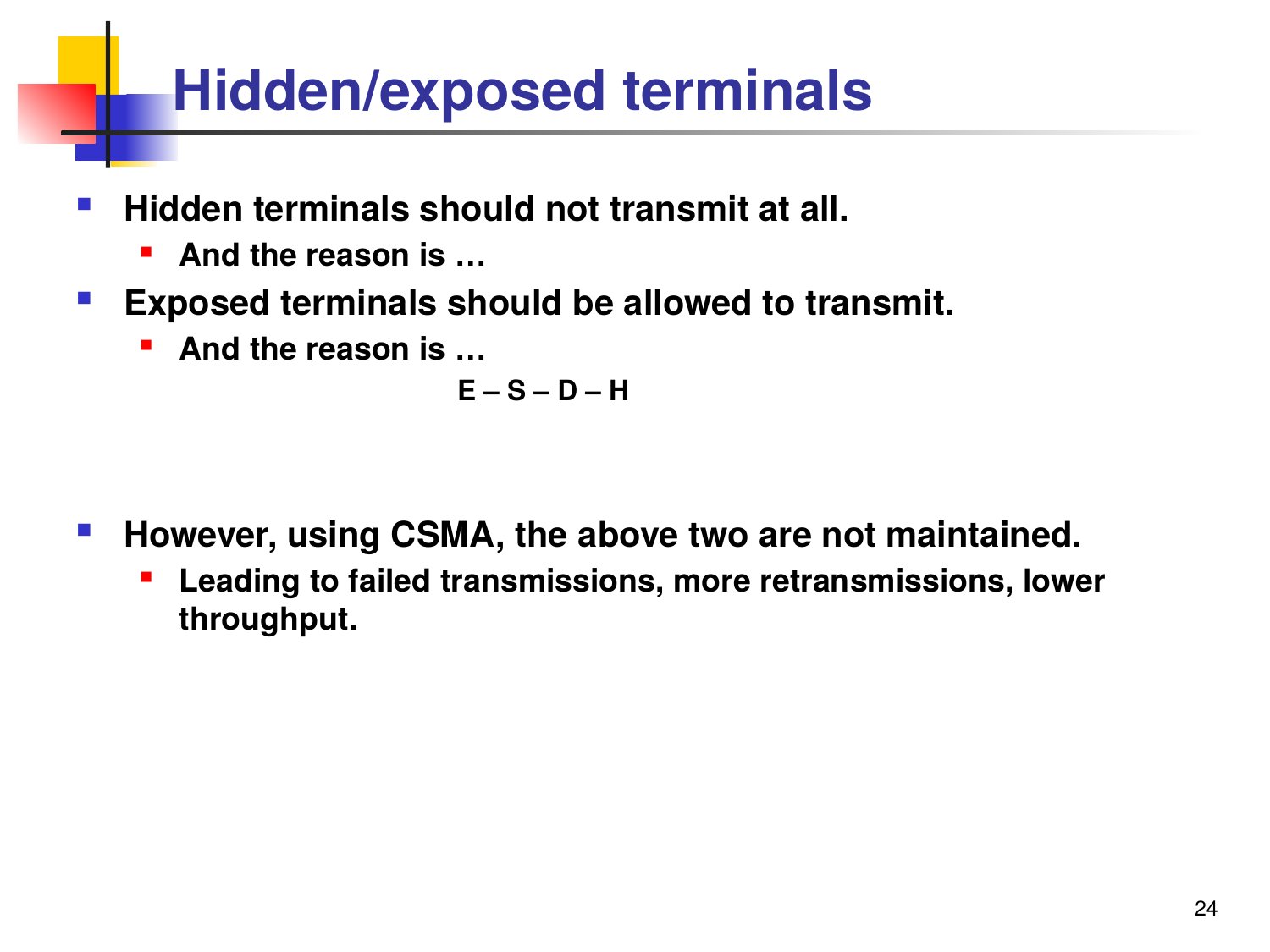

# Hidden/exposed terminals
Hidden terminals should not transmit at all.
And the reason is …
Exposed terminals should be allowed to transmit.
And the reason is …
			E – S – D – H

However, using CSMA, the above two are not maintained.
Leading to failed transmissions, more retransmissions, lower throughput.
24